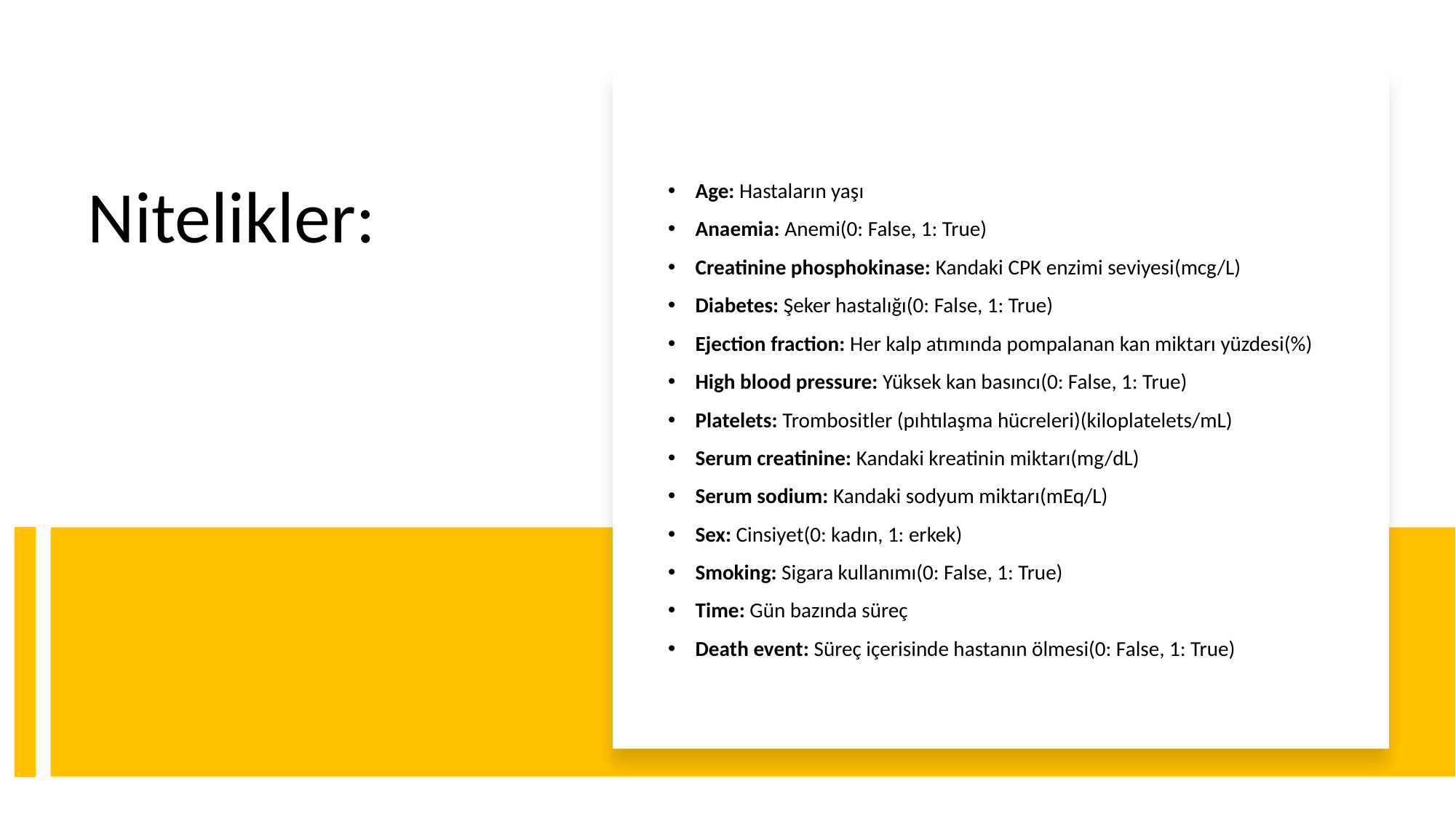

# Nitelikler:
Age: Hastaların yaşı
Anaemia: Anemi(0: False, 1: True)
Creatinine phosphokinase: Kandaki CPK enzimi seviyesi(mcg/L)
Diabetes: Şeker hastalığı(0: False, 1: True)
Ejection fraction: Her kalp atımında pompalanan kan miktarı yüzdesi(%)
High blood pressure: Yüksek kan basıncı(0: False, 1: True)
Platelets: Trombositler (pıhtılaşma hücreleri)(kiloplatelets/mL)
Serum creatinine: Kandaki kreatinin miktarı(mg/dL)
Serum sodium: Kandaki sodyum miktarı(mEq/L)
Sex: Cinsiyet(0: kadın, 1: erkek)
Smoking: Sigara kullanımı(0: False, 1: True)
Time: Gün bazında süreç
Death event: Süreç içerisinde hastanın ölmesi(0: False, 1: True)